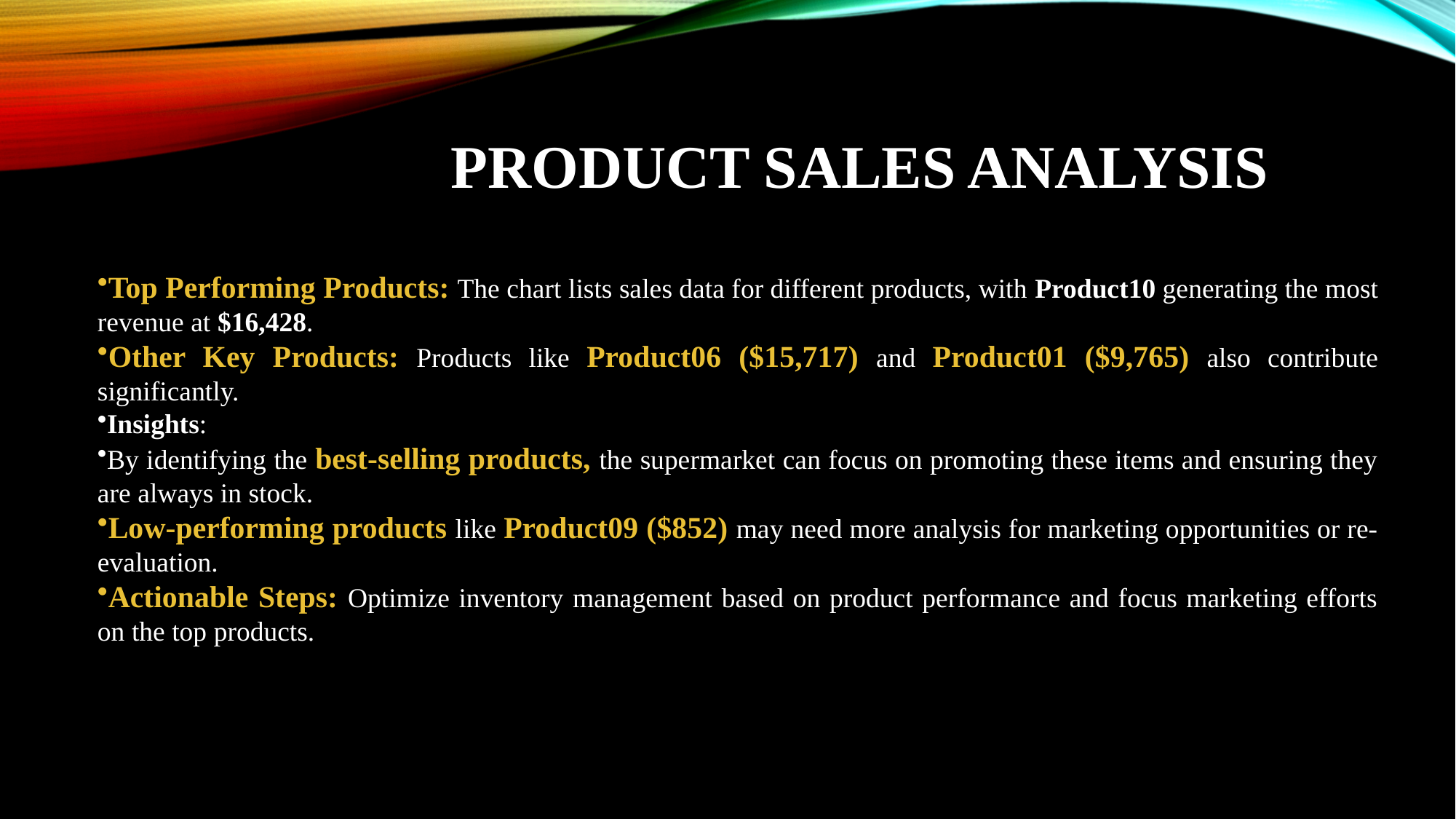

# Product Sales Analysis
Top Performing Products: The chart lists sales data for different products, with Product10 generating the most revenue at $16,428.
Other Key Products: Products like Product06 ($15,717) and Product01 ($9,765) also contribute significantly.
Insights:
By identifying the best-selling products, the supermarket can focus on promoting these items and ensuring they are always in stock.
Low-performing products like Product09 ($852) may need more analysis for marketing opportunities or re-evaluation.
Actionable Steps: Optimize inventory management based on product performance and focus marketing efforts on the top products.